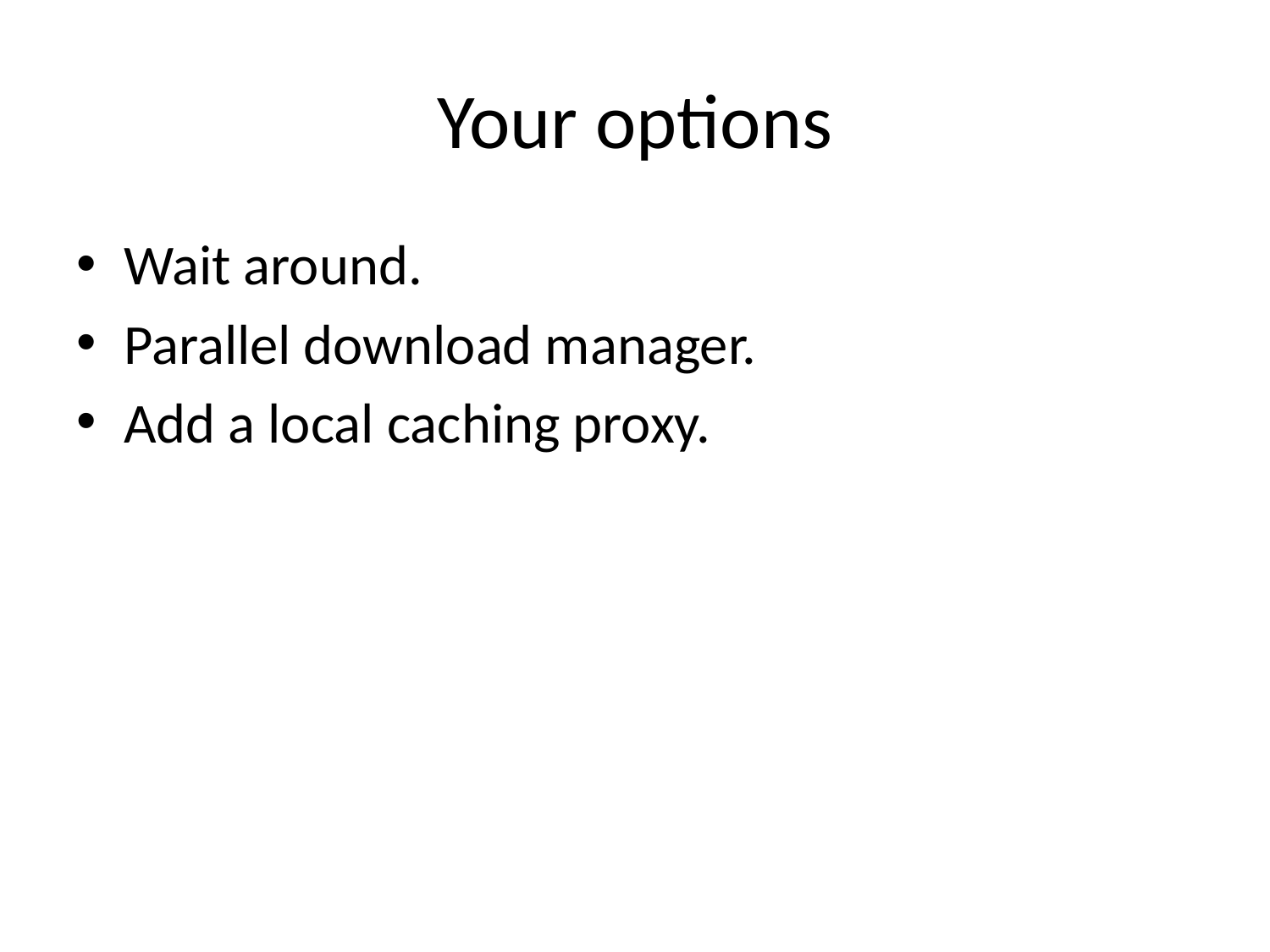

# Your options
Wait around.
Parallel download manager.
Add a local caching proxy.